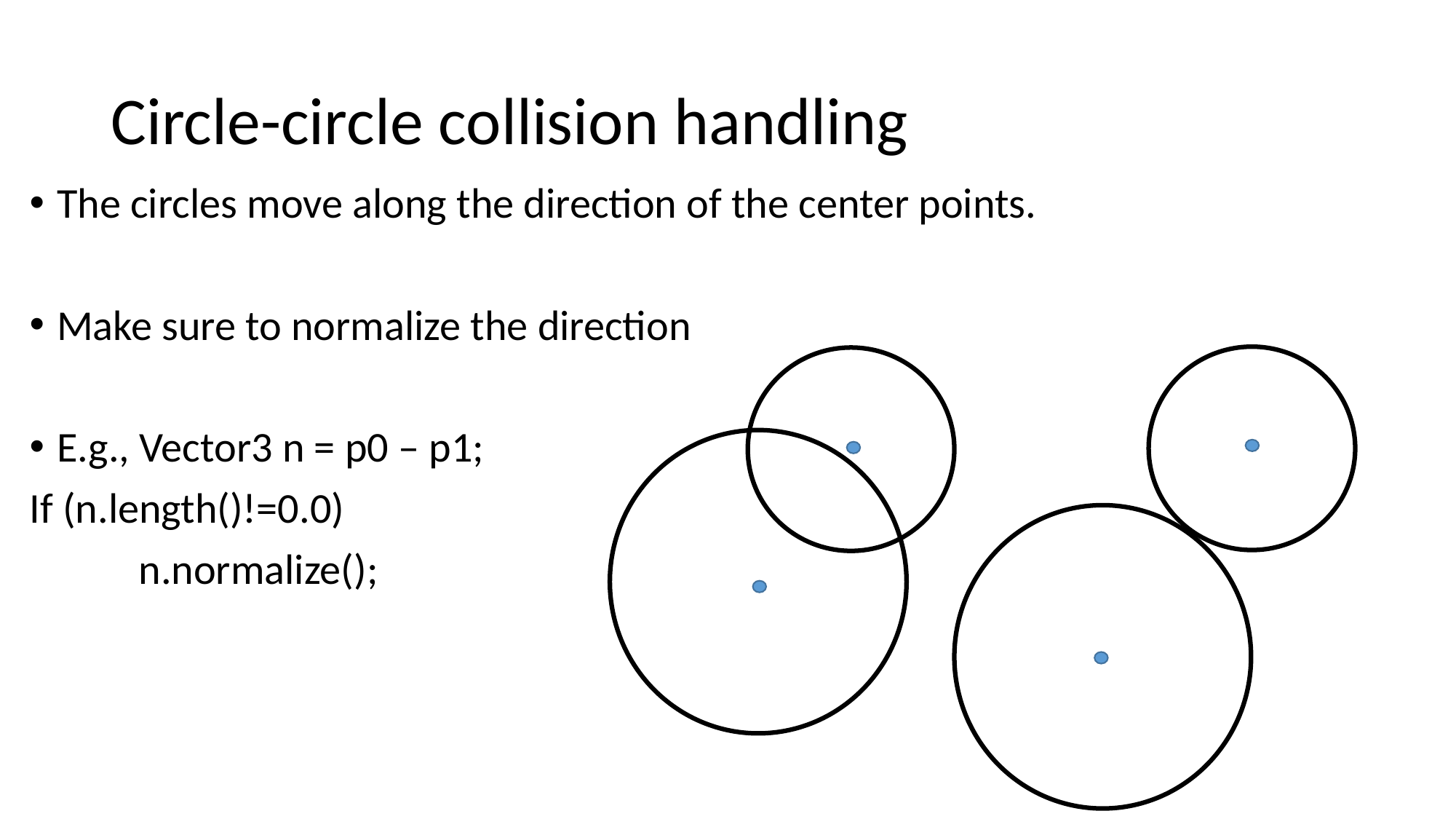

# Circle-circle collision handling
The circles move along the direction of the center points.

Make sure to normalize the direction

E.g., Vector3 n = p0 – p1;
If (n.length()!=0.0)
	n.normalize();